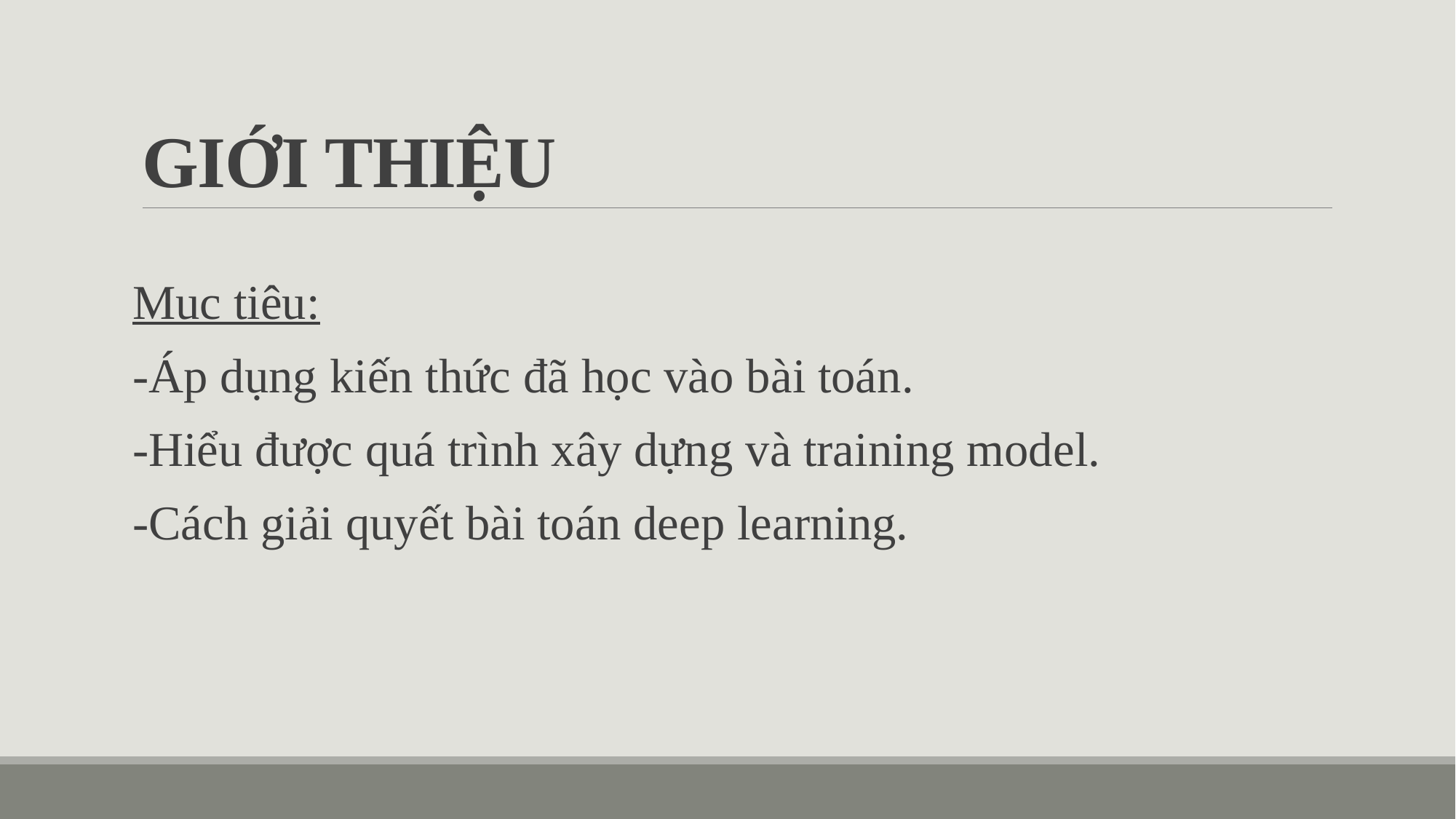

# GIỚI THIỆU
Muc tiêu:
-Áp dụng kiến thức đã học vào bài toán.
-Hiểu được quá trình xây dựng và training model.
-Cách giải quyết bài toán deep learning.